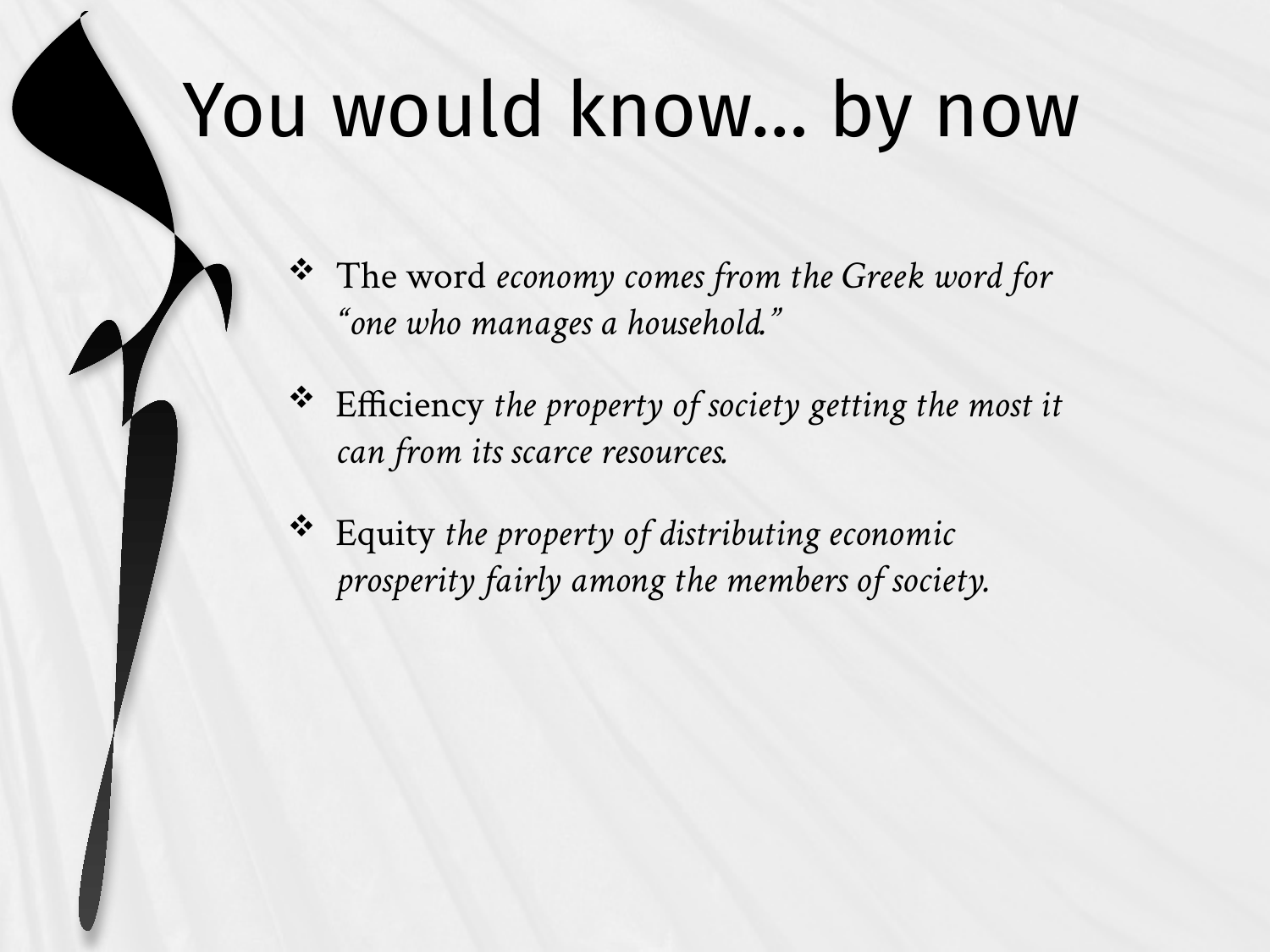

# You would know… by now
The word economy comes from the Greek word for “one who manages a household.”
Efficiency the property of society getting the most it can from its scarce resources.
Equity the property of distributing economic prosperity fairly among the members of society.